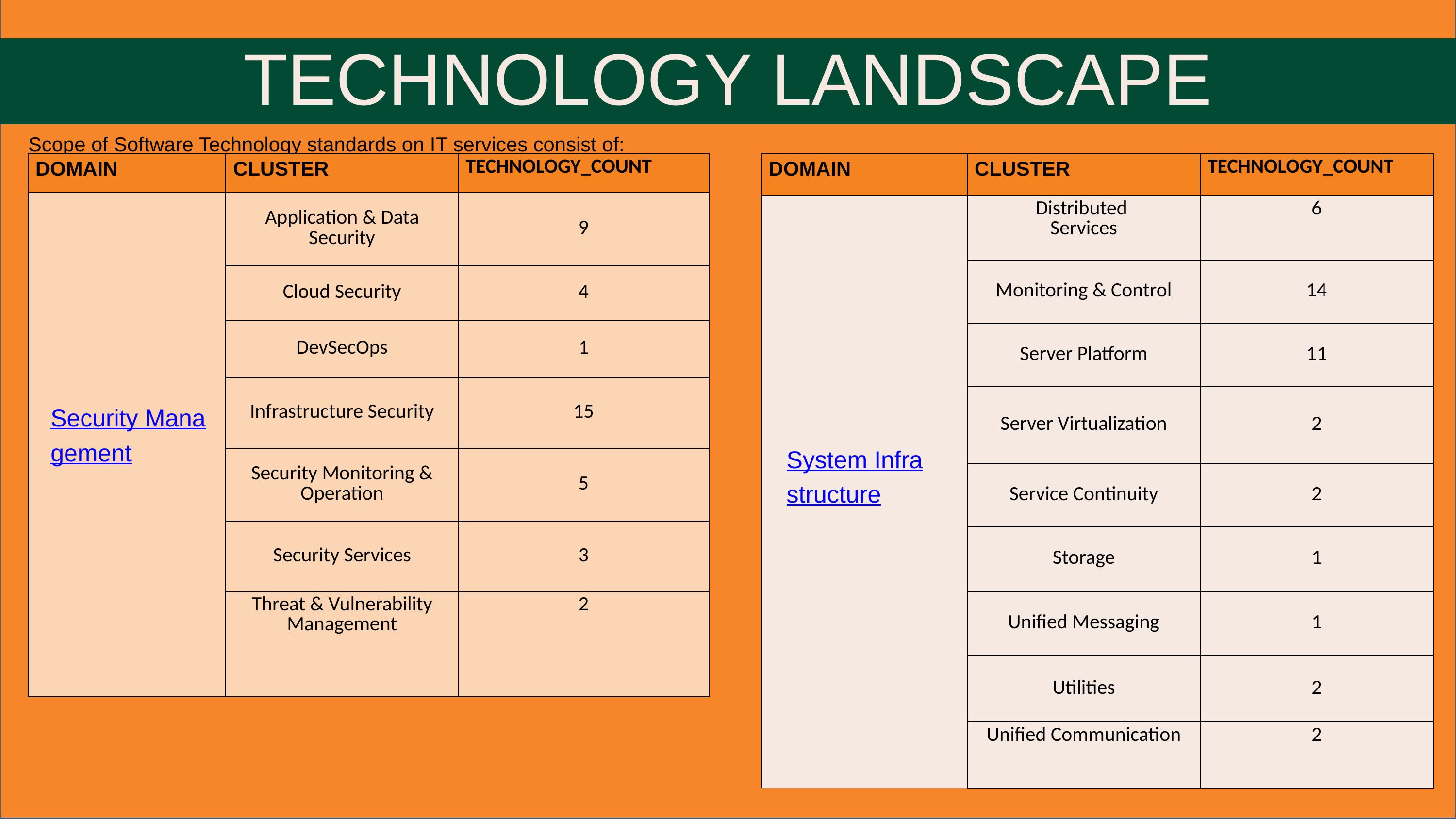

TECHNOLOGY LANDSCAPE
Scope of Software Technology standards on IT services consist of:
| DOMAIN | CLUSTER | TECHNOLOGY\_COUNT |
| --- | --- | --- |
|  | Application & Data Security | 9 |
|  | Cloud Security | 4 |
|  | DevSecOps | 1 |
|  | Infrastructure Security | 15 |
|  | Security Monitoring & Operation | 5 |
|  | Security Services | 3 |
|  | Threat & Vulnerability Management | 2 |
| DOMAIN | CLUSTER | TECHNOLOGY\_COUNT |
| --- | --- | --- |
|  | Distributed  Services | 6 |
|  | Monitoring & Control | 14 |
|  | Server Platform | 11 |
|  | Server Virtualization | 2 |
|  | Service Continuity | 2 |
|  | Storage | 1 |
|  | Unified Messaging | 1 |
|  | Utilities | 2 |
|  | Unified Communication | 2 |
Security Management
System Infrastructure